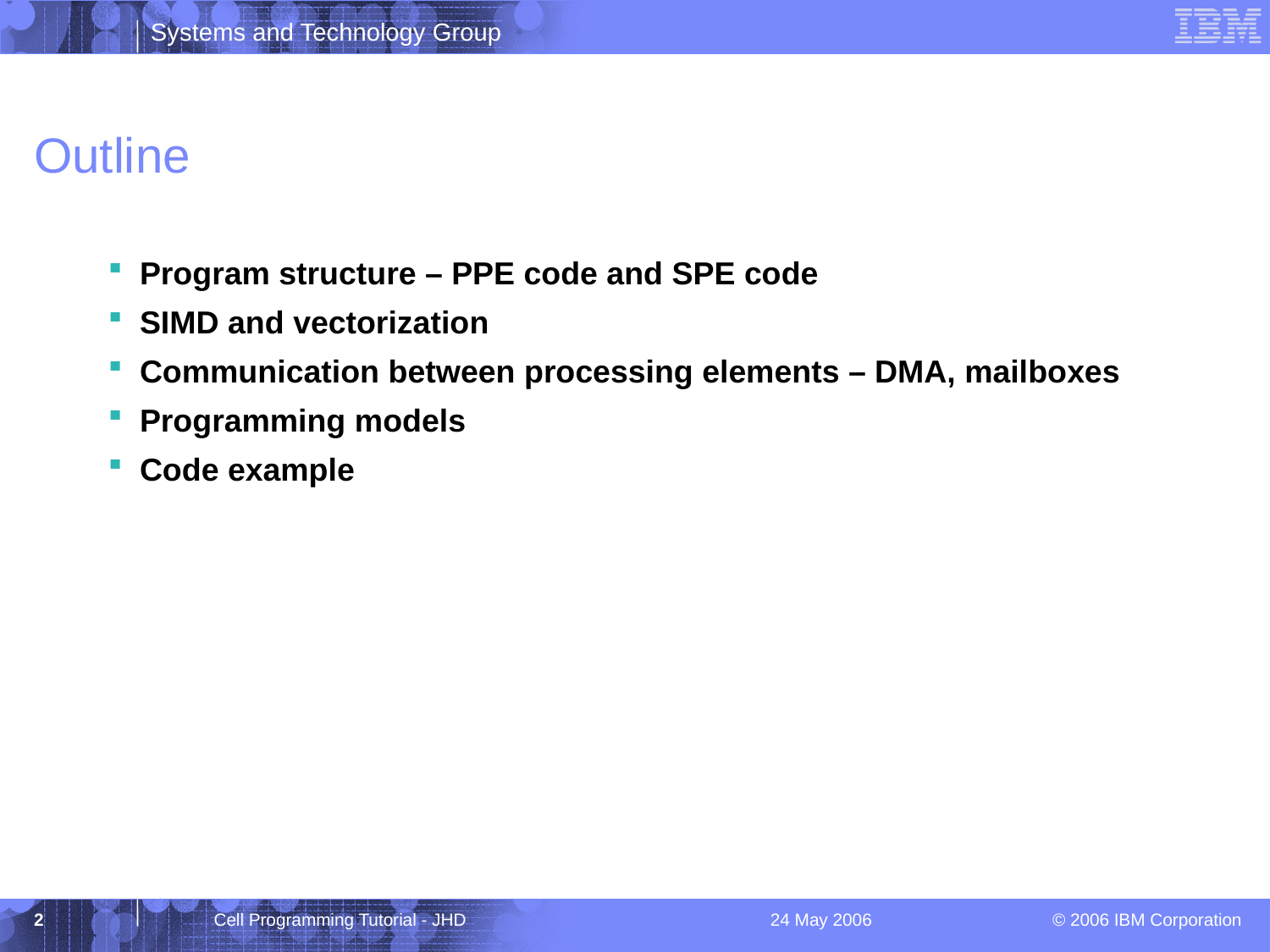

# Outline
Program structure – PPE code and SPE code
SIMD and vectorization
Communication between processing elements – DMA, mailboxes
Programming models
Code example

2
Cell Programming Tutorial - JHD
24 May 2006